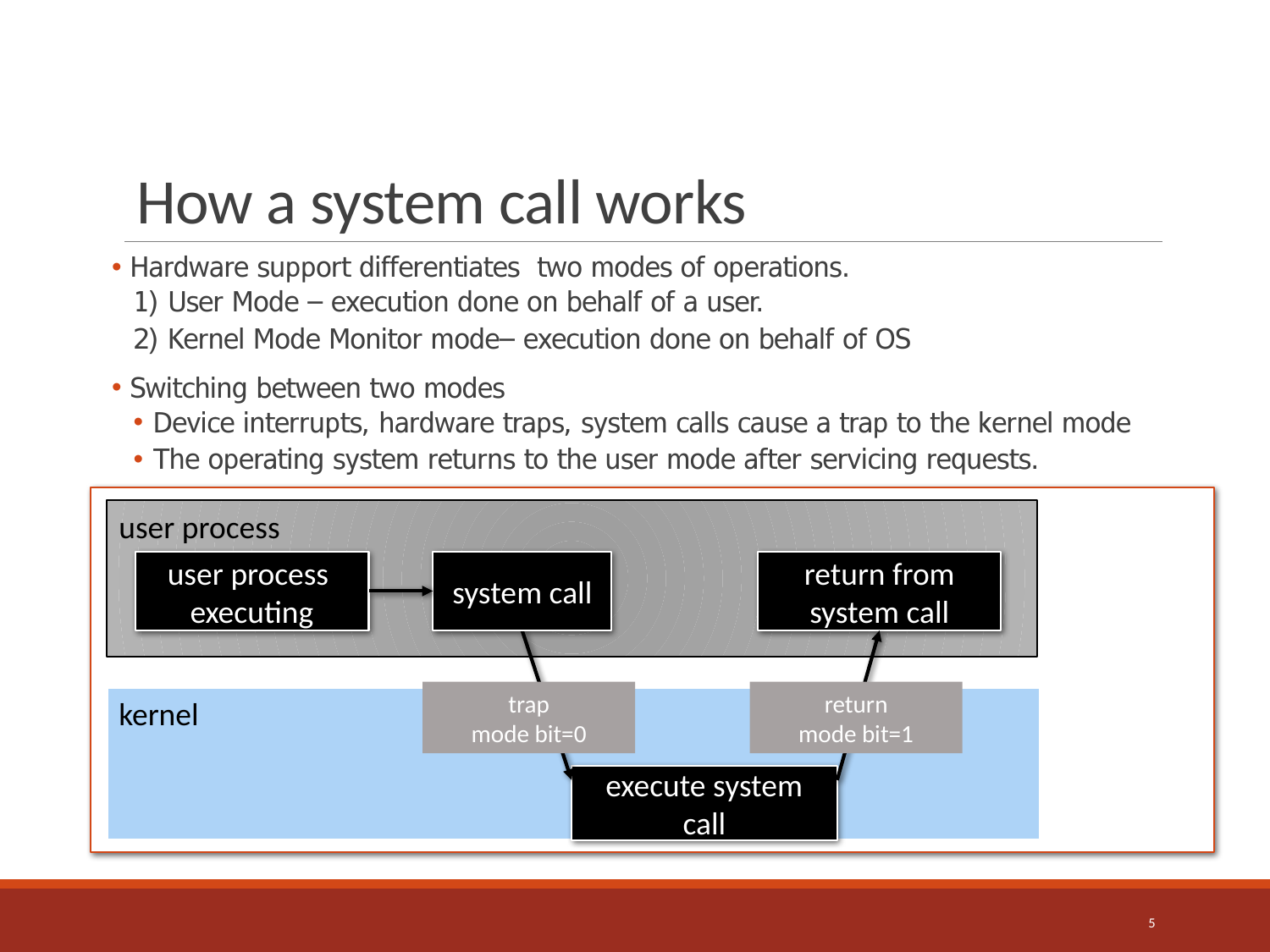

# How a system call works

 Hardware support differentiates  two modes of operations.
1) User Mode – execution done on behalf of a user.
2) Kernel Mode Monitor mode– execution done on behalf of OS
 Switching between two modes
Device interrupts, hardware traps, system calls cause a trap to the kernel mode
The operating system returns to the user mode after servicing requests.

user process
user mode
(mode bit=1)
user process
executing
system call
return from system call
trap
mode bit=0
return
mode bit=1
kernel
kernel mode
(mode bit=0)
execute system call
5